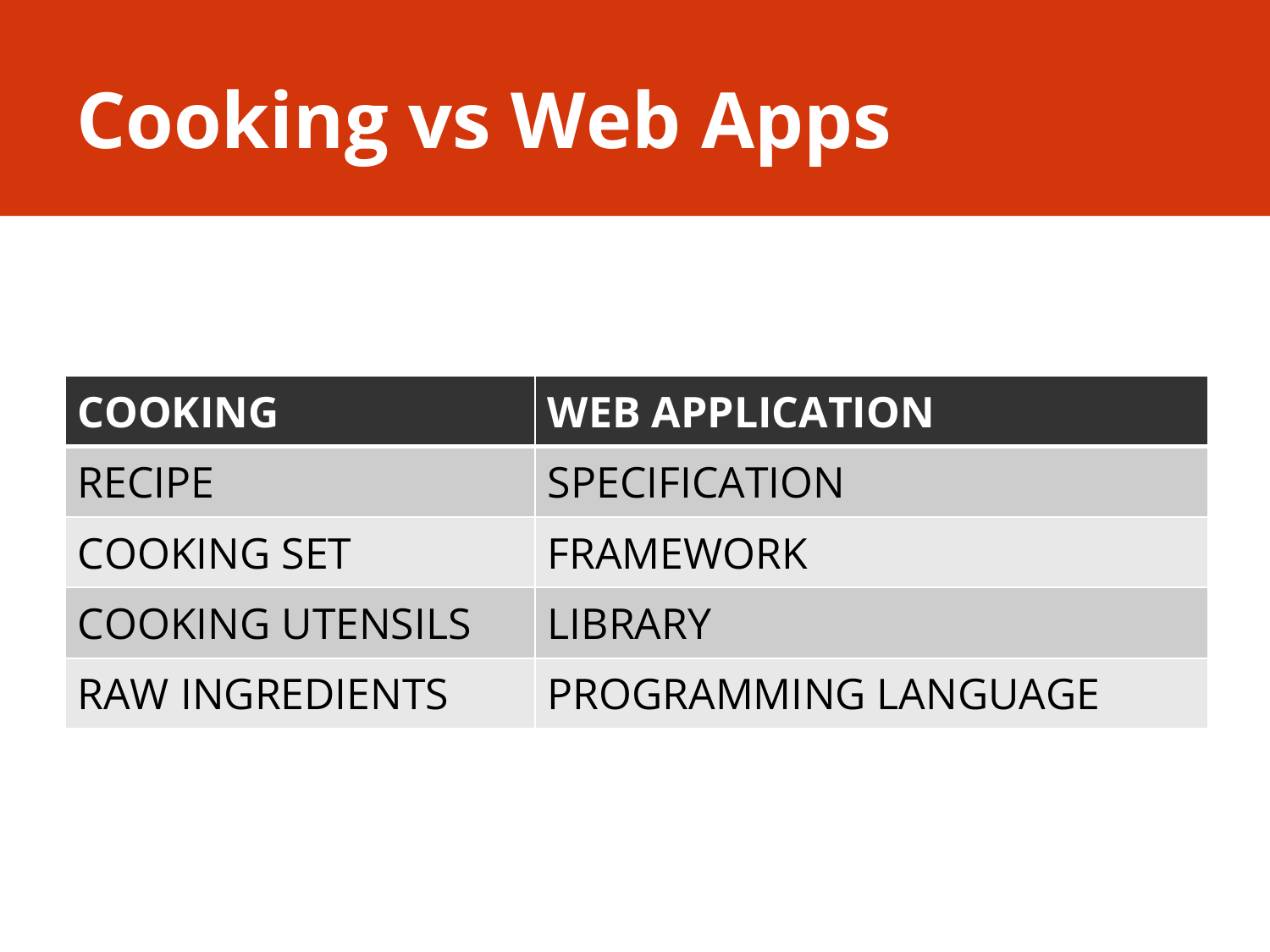

# Cooking vs Web Apps
| COOKING | WEB APPLICATION |
| --- | --- |
| RECIPE | SPECIFICATION |
| COOKING SET | FRAMEWORK |
| COOKING UTENSILS | LIBRARY |
| RAW INGREDIENTS | PROGRAMMING LANGUAGE |